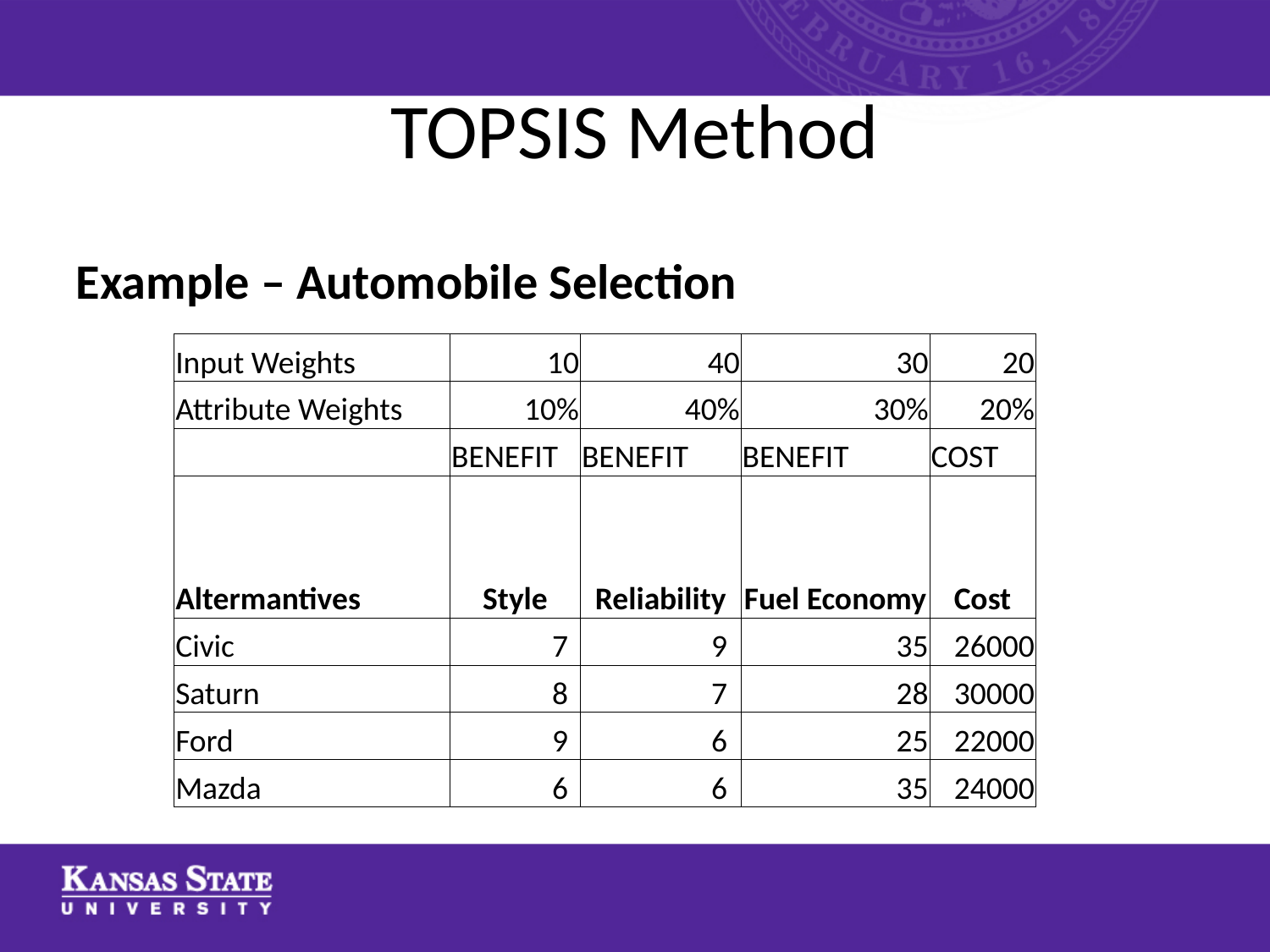

# TOPSIS Method
Example – Automobile Selection
| Input Weights | 10 | 40 | 30 | 20 |
| --- | --- | --- | --- | --- |
| Attribute Weights | 10% | 40% | 30% | 20% |
|  | BENEFIT | BENEFIT | BENEFIT | COST |
| Altermantives | Style | Reliability | Fuel Economy | Cost |
| Civic | 7 | 9 | 35 | 26000 |
| Saturn | 8 | 7 | 28 | 30000 |
| Ford | 9 | 6 | 25 | 22000 |
| Mazda | 6 | 6 | 35 | 24000 |